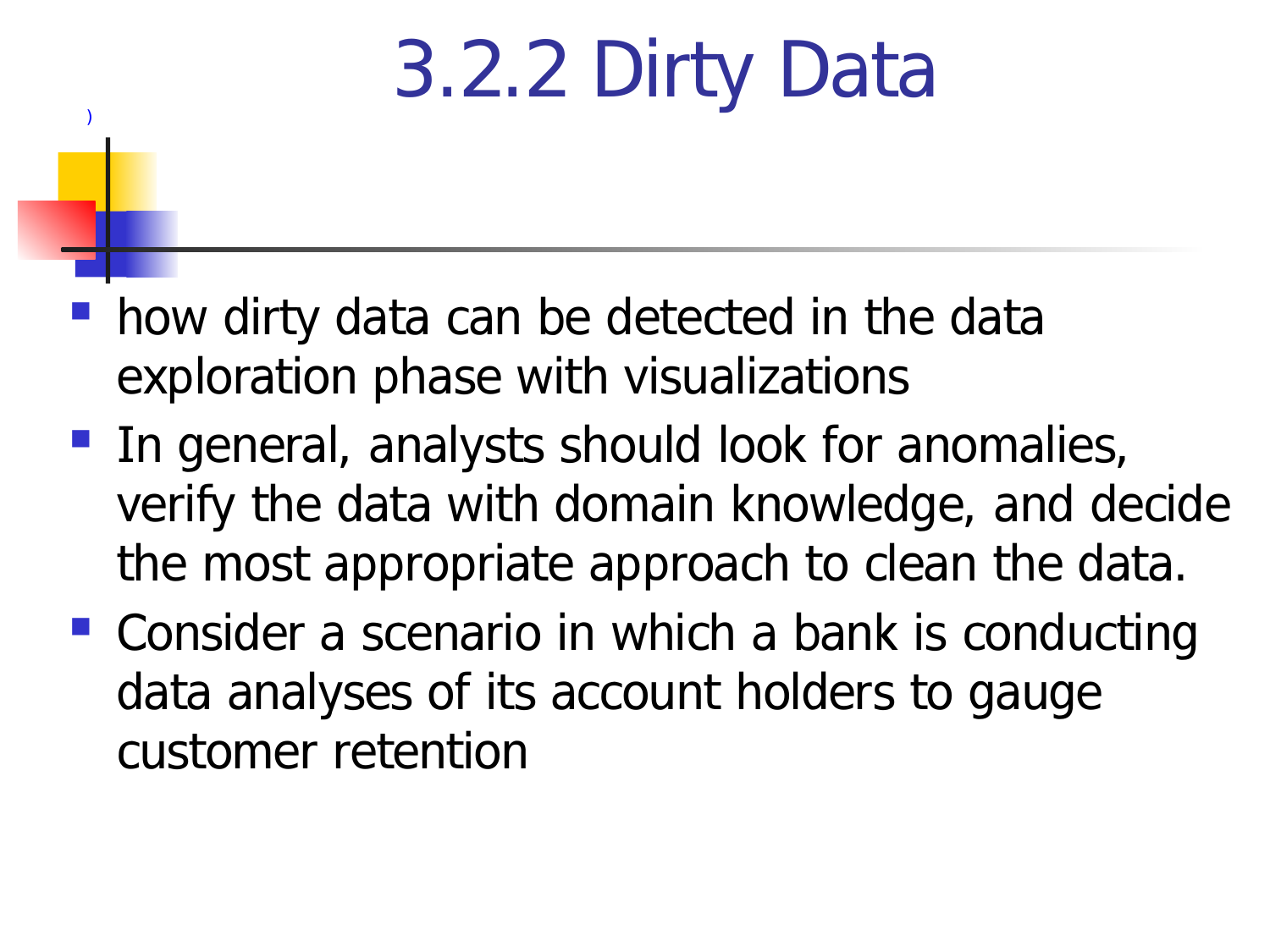

# 3.2.2 Dirty Data
)
how dirty data can be detected in the data exploration phase with visualizations
In general, analysts should look for anomalies, verify the data with domain knowledge, and decide the most appropriate approach to clean the data.
Consider a scenario in which a bank is conducting data analyses of its account holders to gauge customer retention